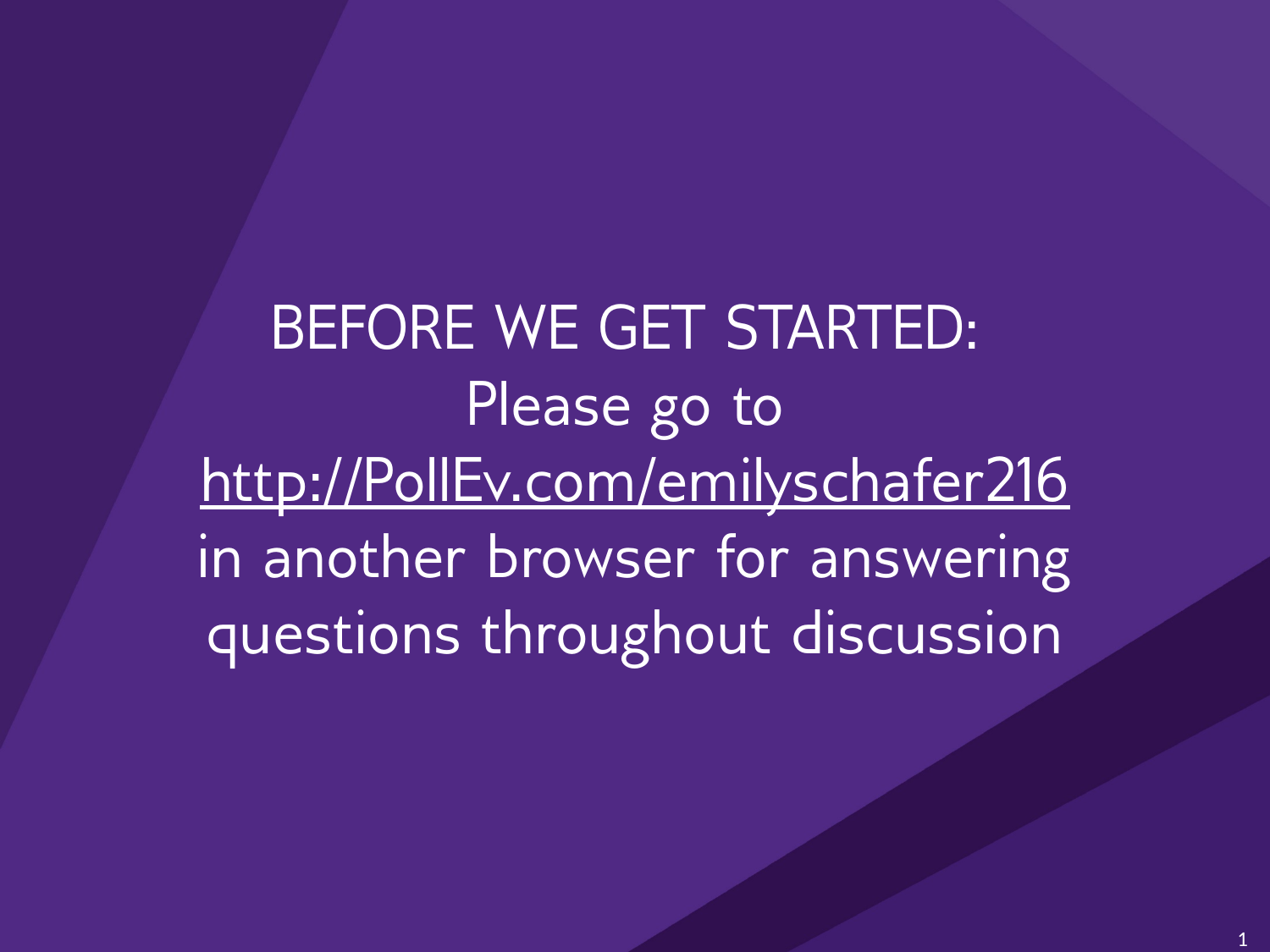

# BEFORE WE GET STARTED: Please go to http://PollEv.com/emilyschafer216 in another browser for answering questions throughout discussion
1